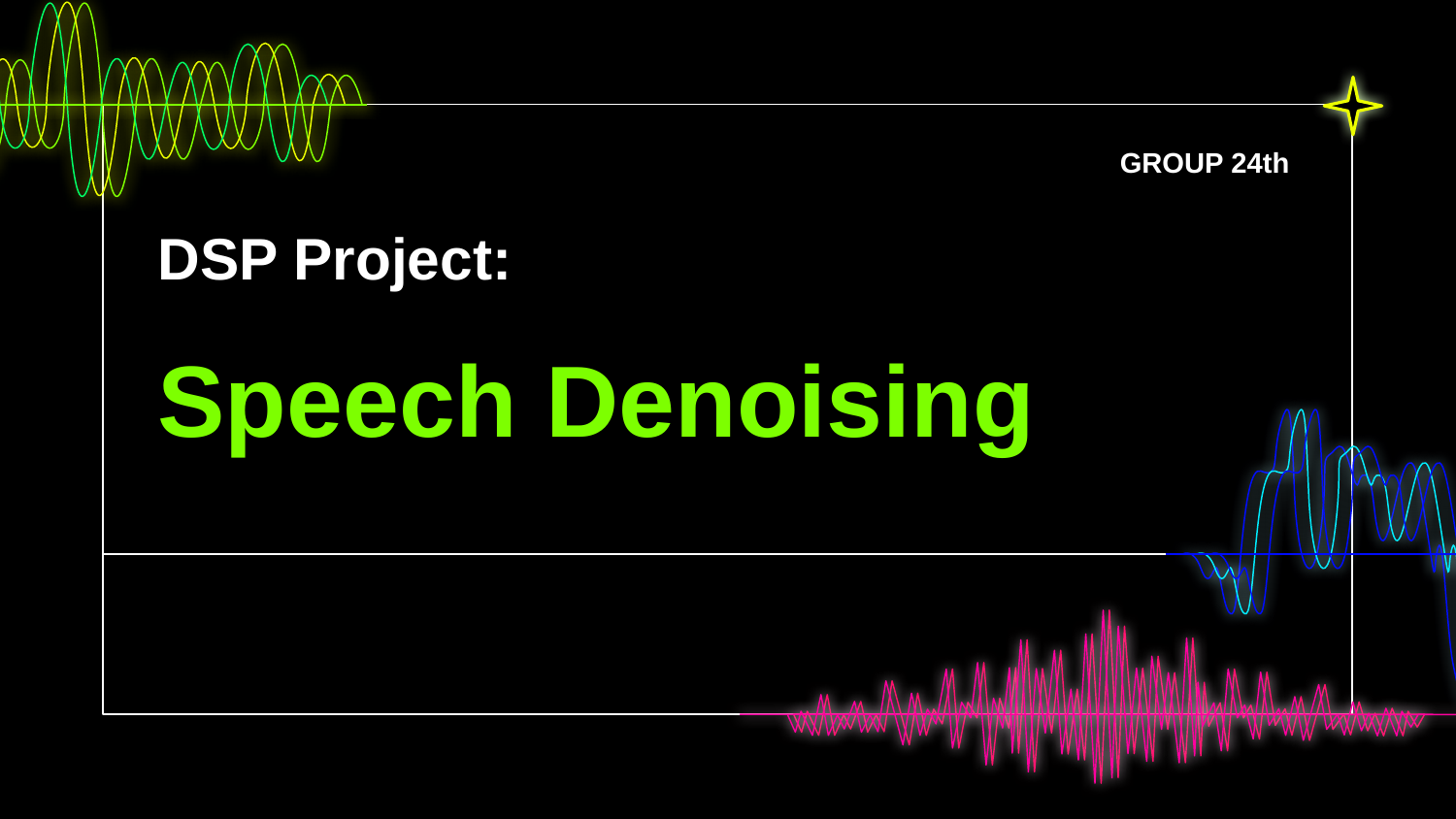

GROUP 24th
DSP Project:
# Speech Denoising